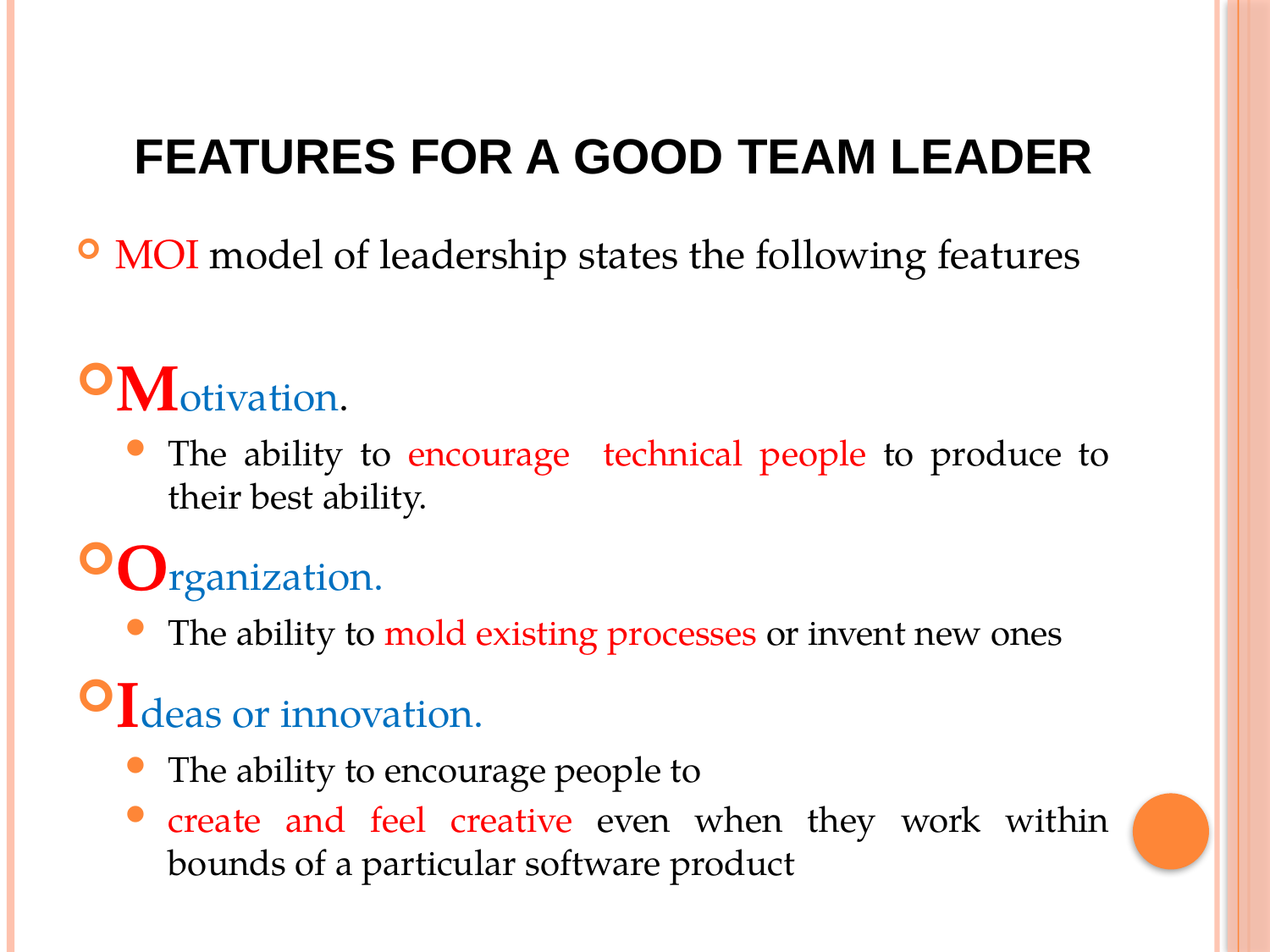

# FEATURES FOR A GOOD TEAM LEADER
MOI model of leadership states the following features

Motivation.
The ability to encourage  technical people to produce to their best ability.
Organization.
The ability to mold existing processes or invent new ones
Ideas or innovation.
The ability to encourage people to
create and feel creative even when they work within bounds of a particular software product
51